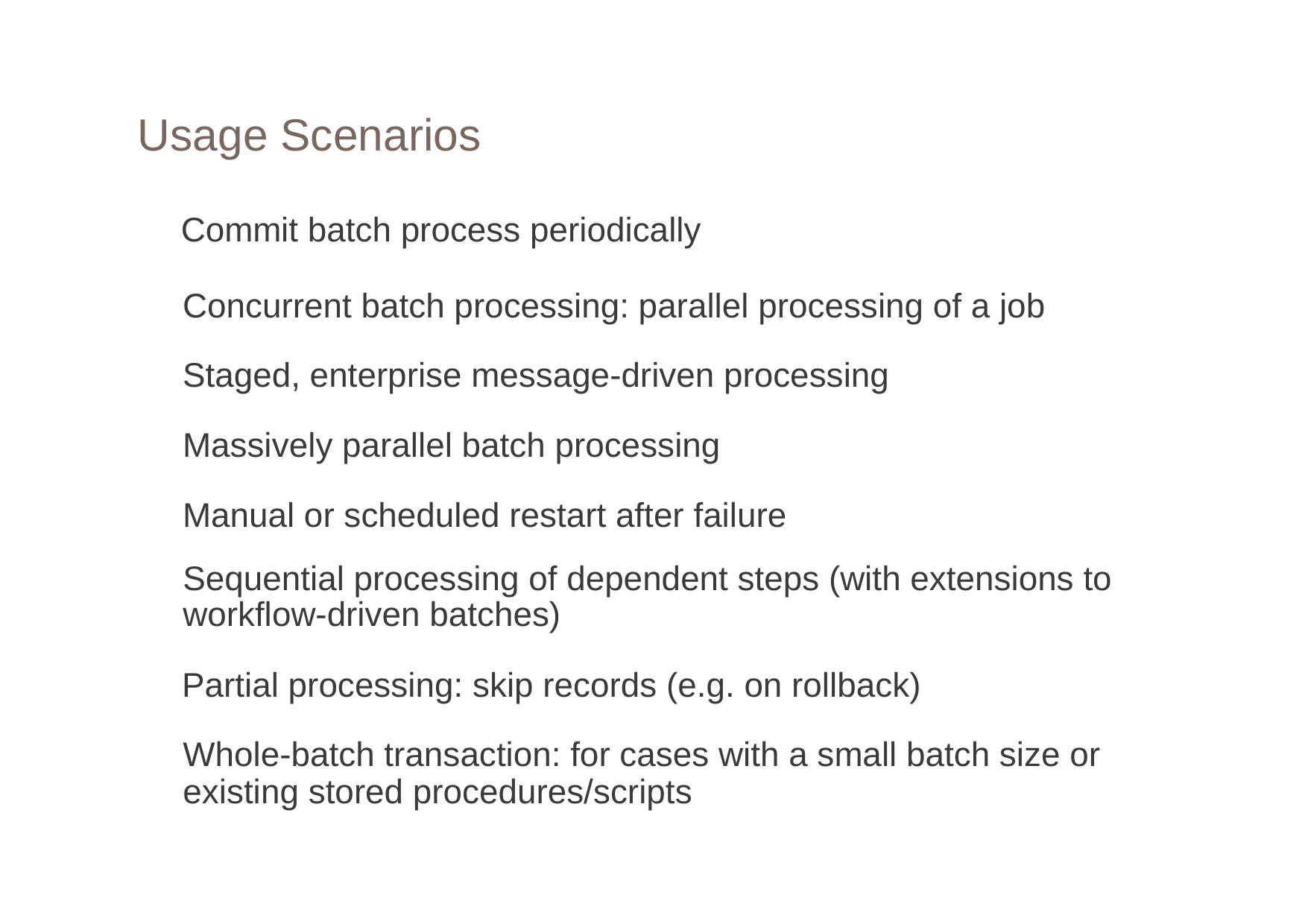

Usage Scenarios

Commit batch process periodically

Concurrent batch processing: parallel processing of a job
Staged, enterprise message-driven processing
Massively parallel batch processing
Manual or scheduled restart after failure

Sequential processing of dependent steps (with extensions to
workflow-driven batches)

Partial processing: skip records (e.g. on rollback)

Whole-batch transaction: for cases with a small batch size or
existing stored procedures/scripts